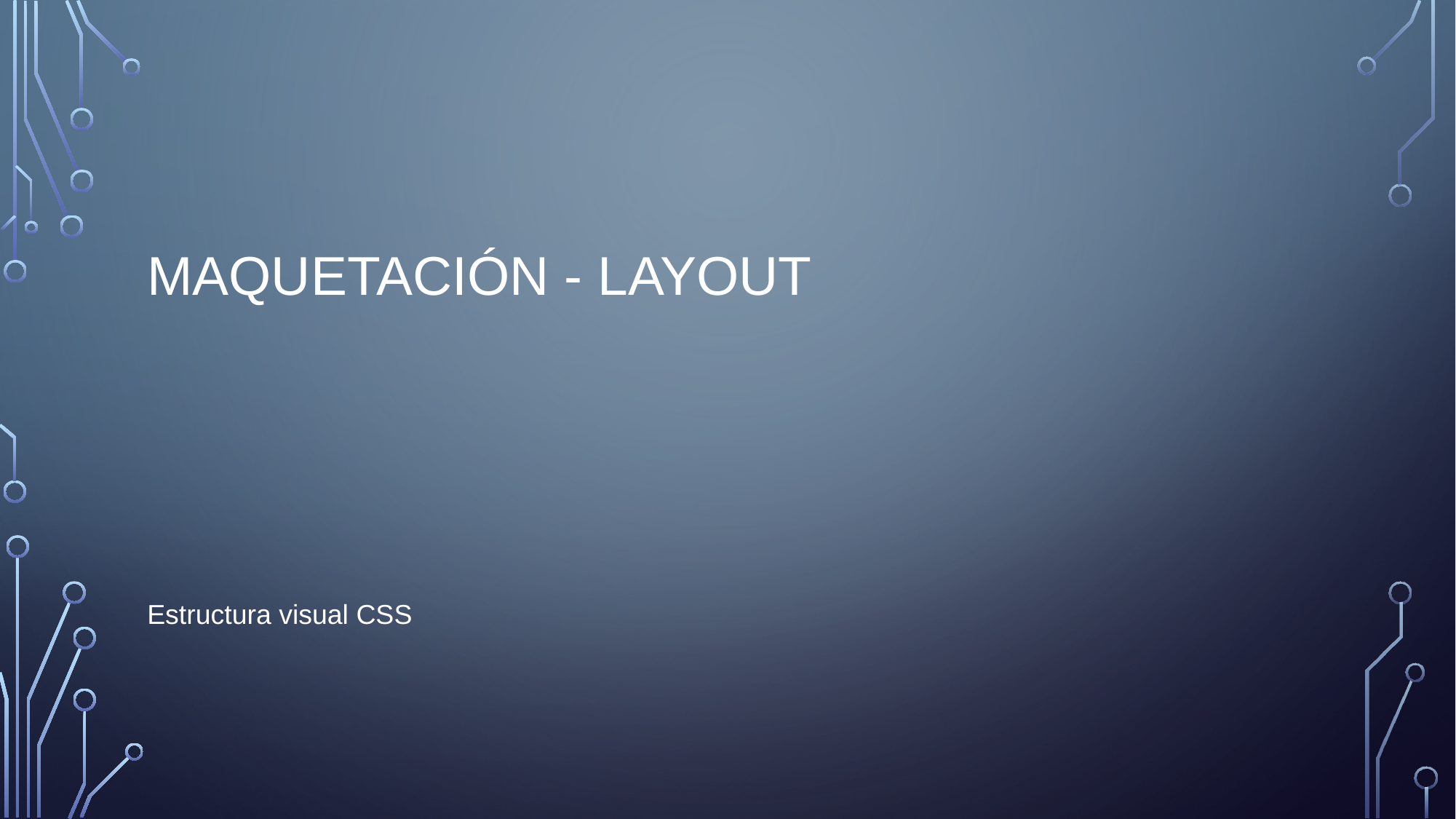

# Maquetación - Layout
Estructura visual CSS